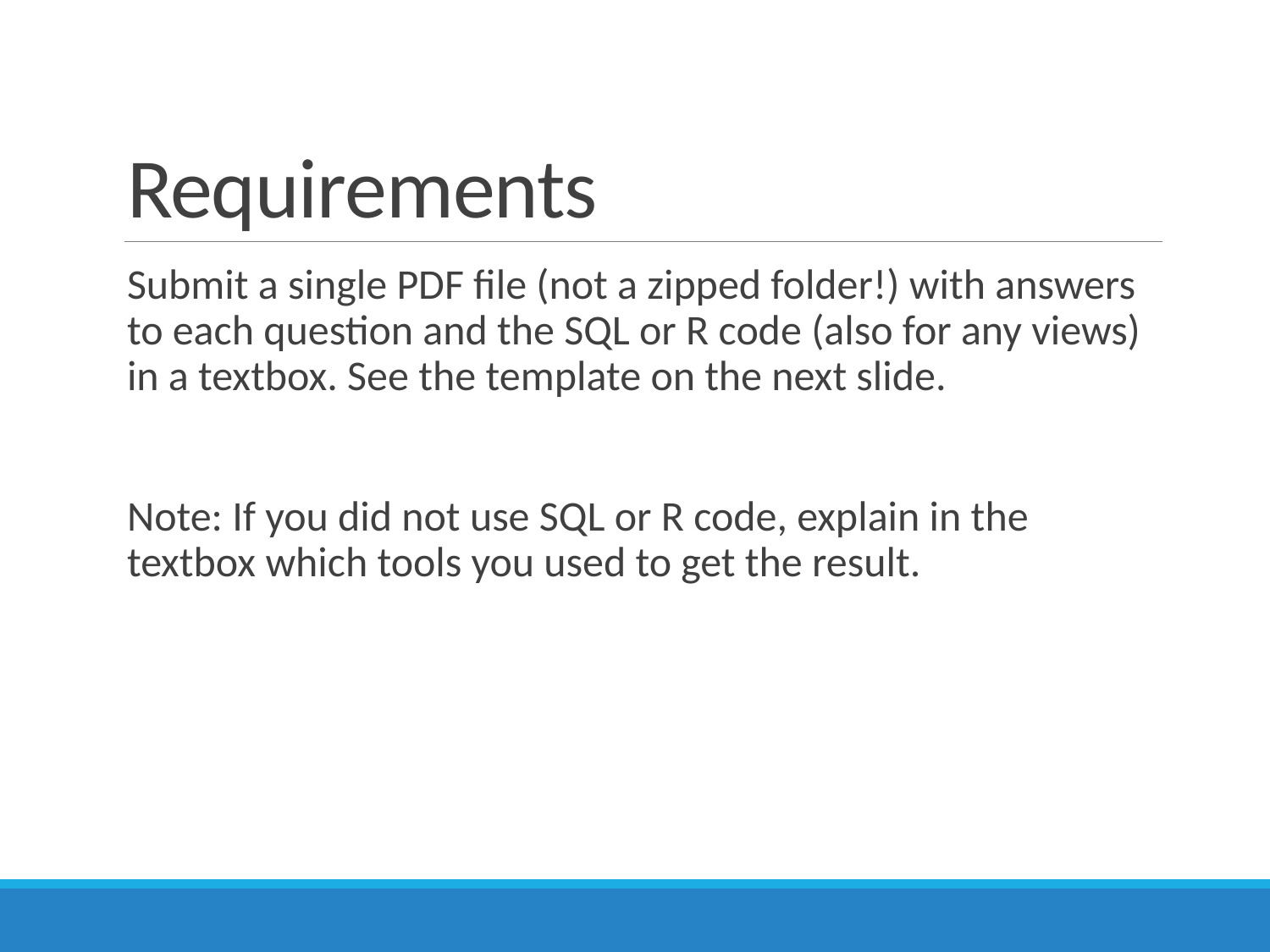

# Requirements
Submit a single PDF file (not a zipped folder!) with answers to each question and the SQL or R code (also for any views) in a textbox. See the template on the next slide.

Note: If you did not use SQL or R code, explain in the textbox which tools you used to get the result.